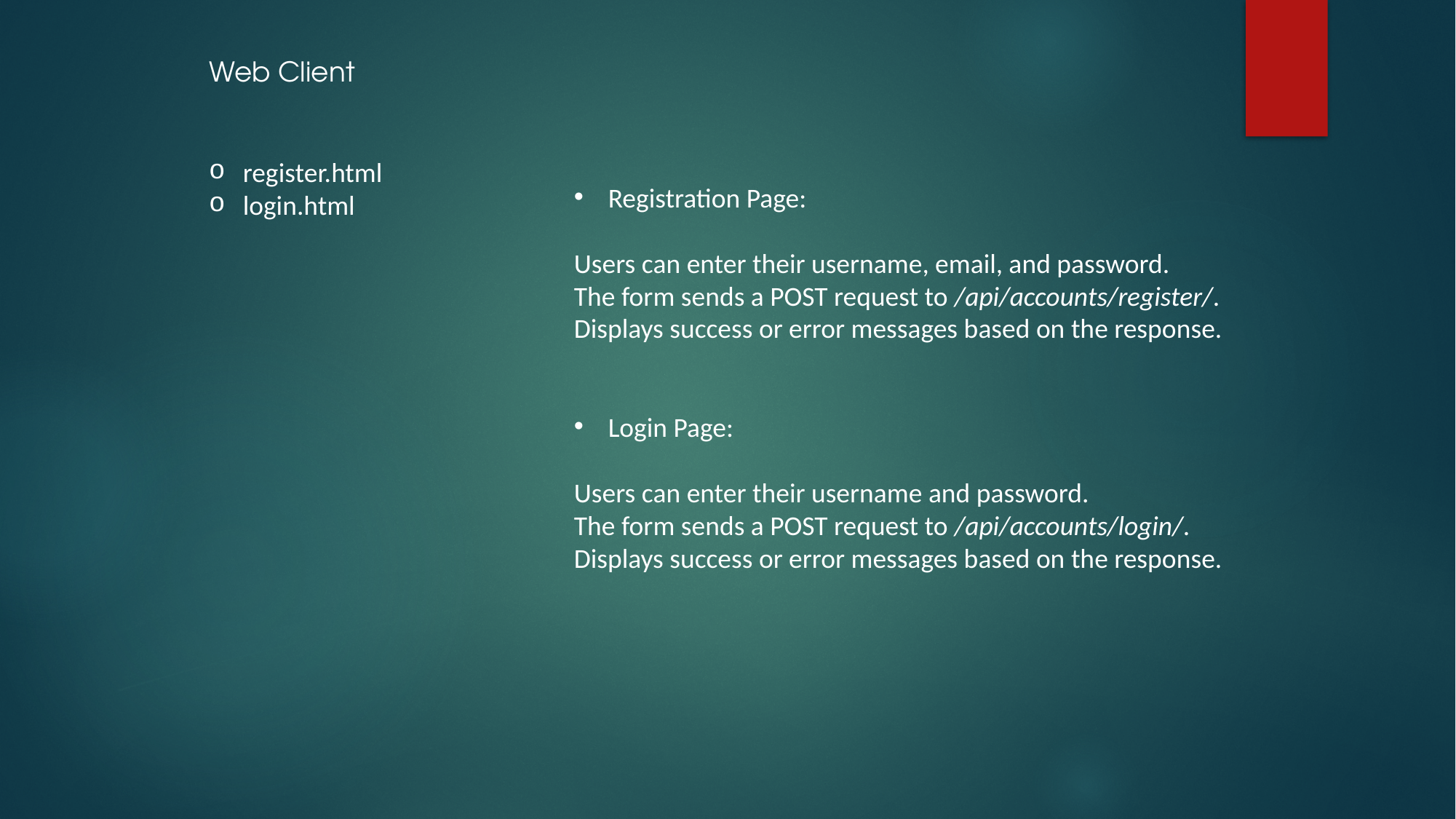

Web Client
register.html
login.html
Registration Page:

Users can enter their username, email, and password.
The form sends a POST request to /api/accounts/register/.
Displays success or error messages based on the response.

Login Page:

Users can enter their username and password.
The form sends a POST request to /api/accounts/login/.
Displays success or error messages based on the response.